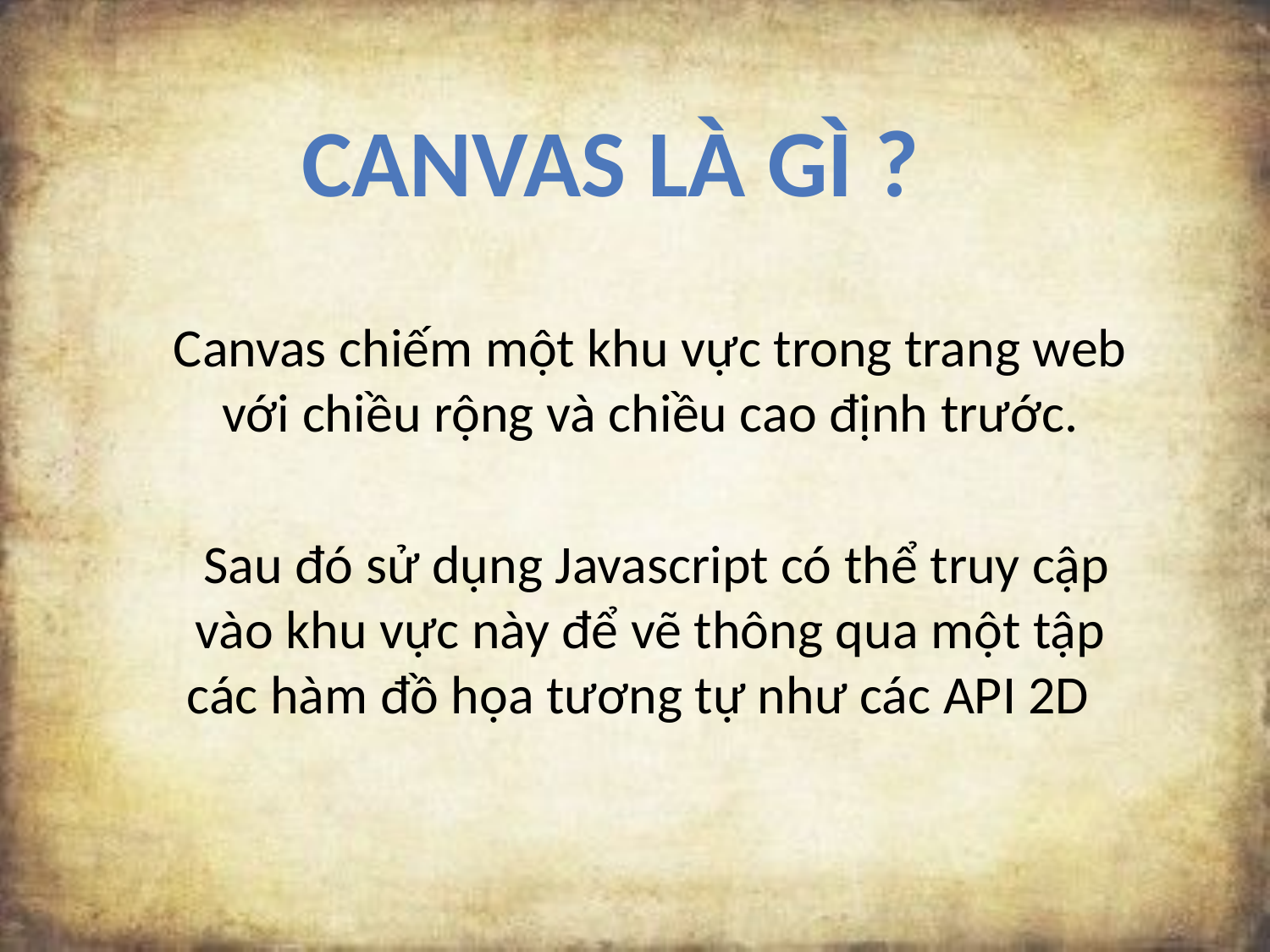

Canvas là gì ?
Canvas chiếm một khu vực trong trang web với chiều rộng và chiều cao định trước.

 Sau đó sử dụng Javascript có thể truy cập vào khu vực này để vẽ thông qua một tập các hàm đồ họa tương tự như các API 2D